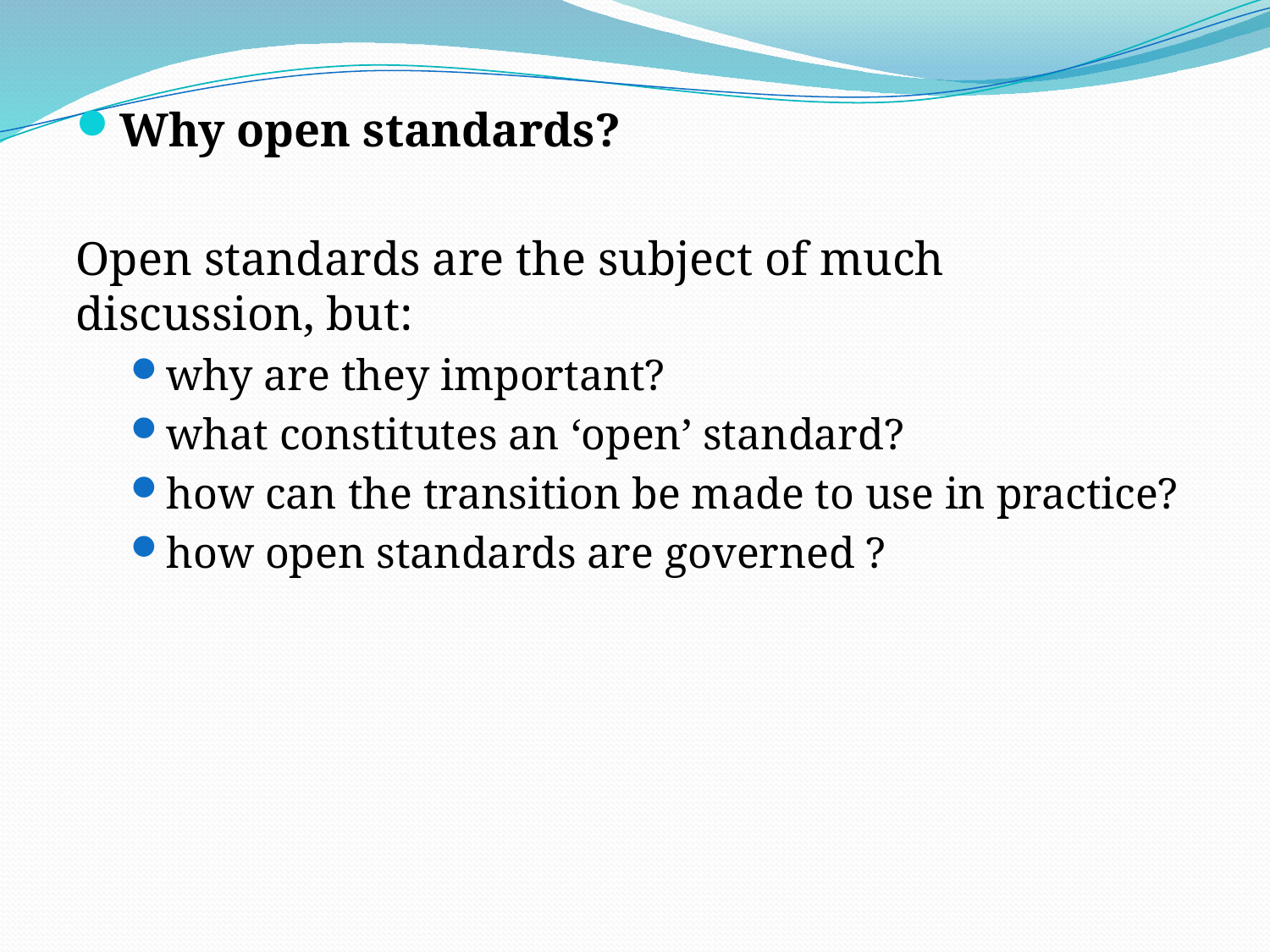

Why open standards?

Open standards are the subject of much discussion, but:
why are they important?
what constitutes an ‘open’ standard?
how can the transition be made to use in practice?
how open standards are governed ?